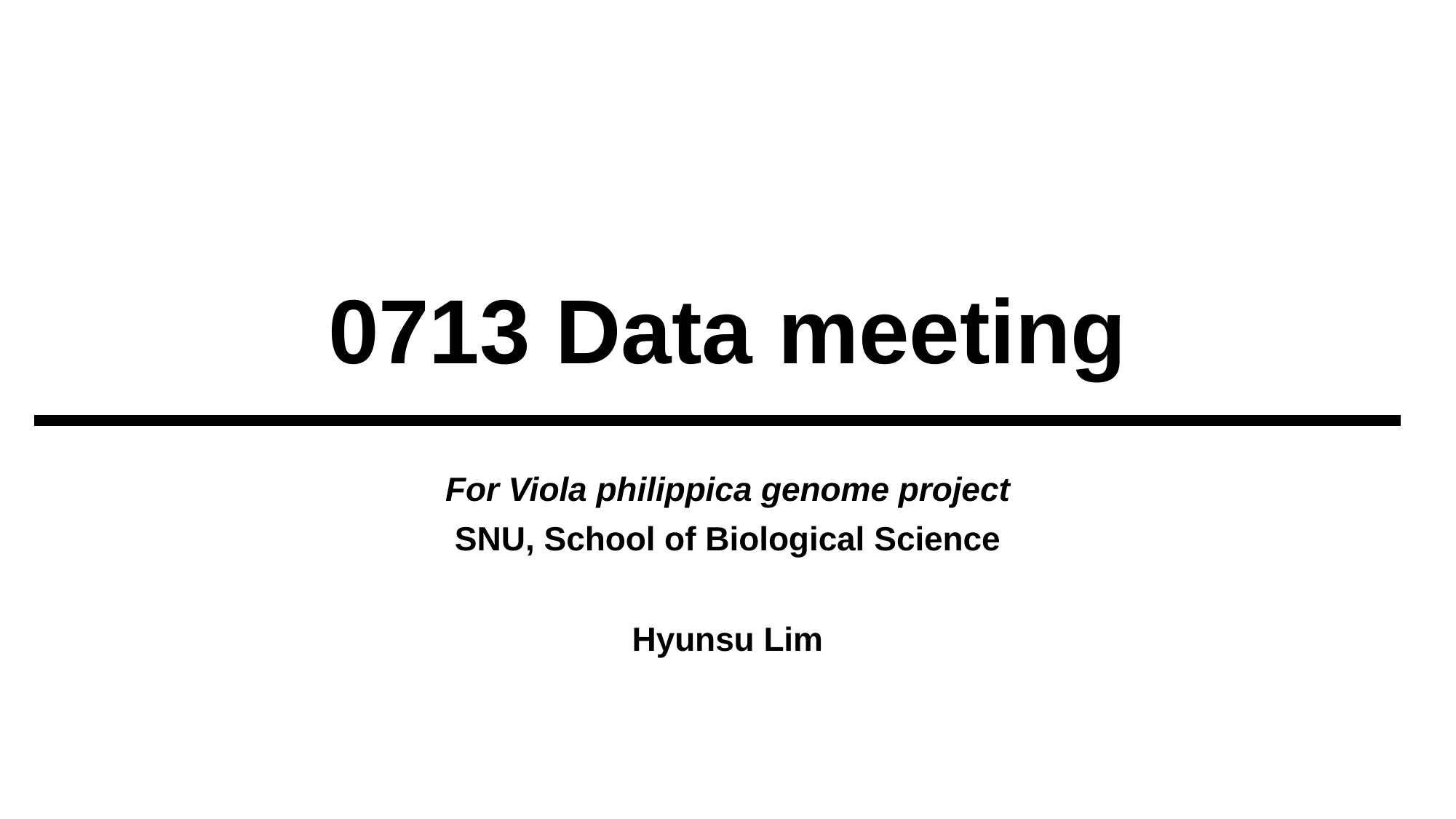

# 0713 Data meeting
For Viola philippica genome project
SNU, School of Biological Science

Hyunsu Lim